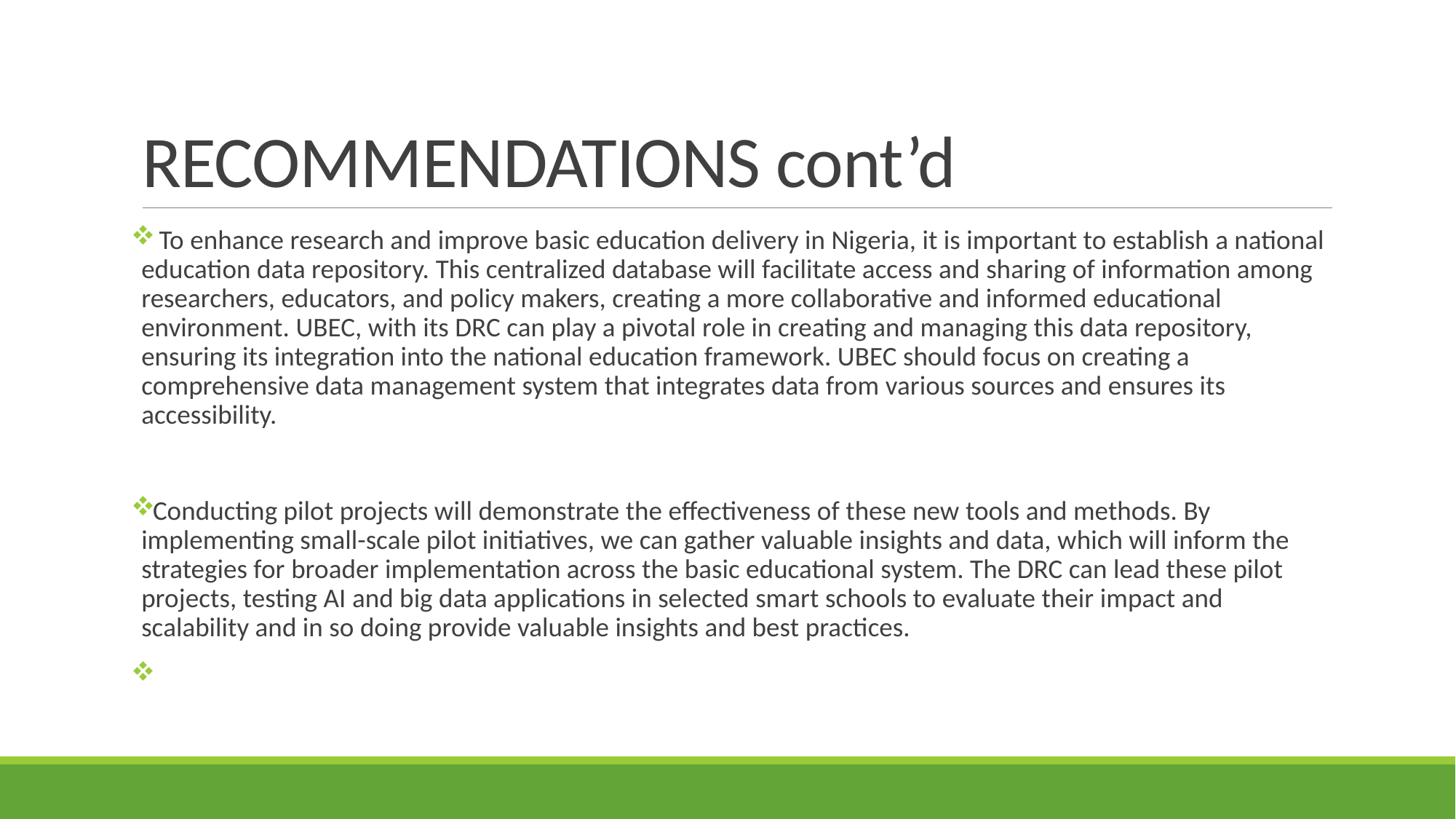

# RECOMMENDATIONS cont’d
 To enhance research and improve basic education delivery in Nigeria, it is important to establish a national education data repository. This centralized database will facilitate access and sharing of information among researchers, educators, and policy makers, creating a more collaborative and informed educational environment. UBEC, with its DRC can play a pivotal role in creating and managing this data repository, ensuring its integration into the national education framework. UBEC should focus on creating a comprehensive data management system that integrates data from various sources and ensures its accessibility.

Conducting pilot projects will demonstrate the effectiveness of these new tools and methods. By implementing small-scale pilot initiatives, we can gather valuable insights and data, which will inform the strategies for broader implementation across the basic educational system. The DRC can lead these pilot projects, testing AI and big data applications in selected smart schools to evaluate their impact and scalability and in so doing provide valuable insights and best practices.